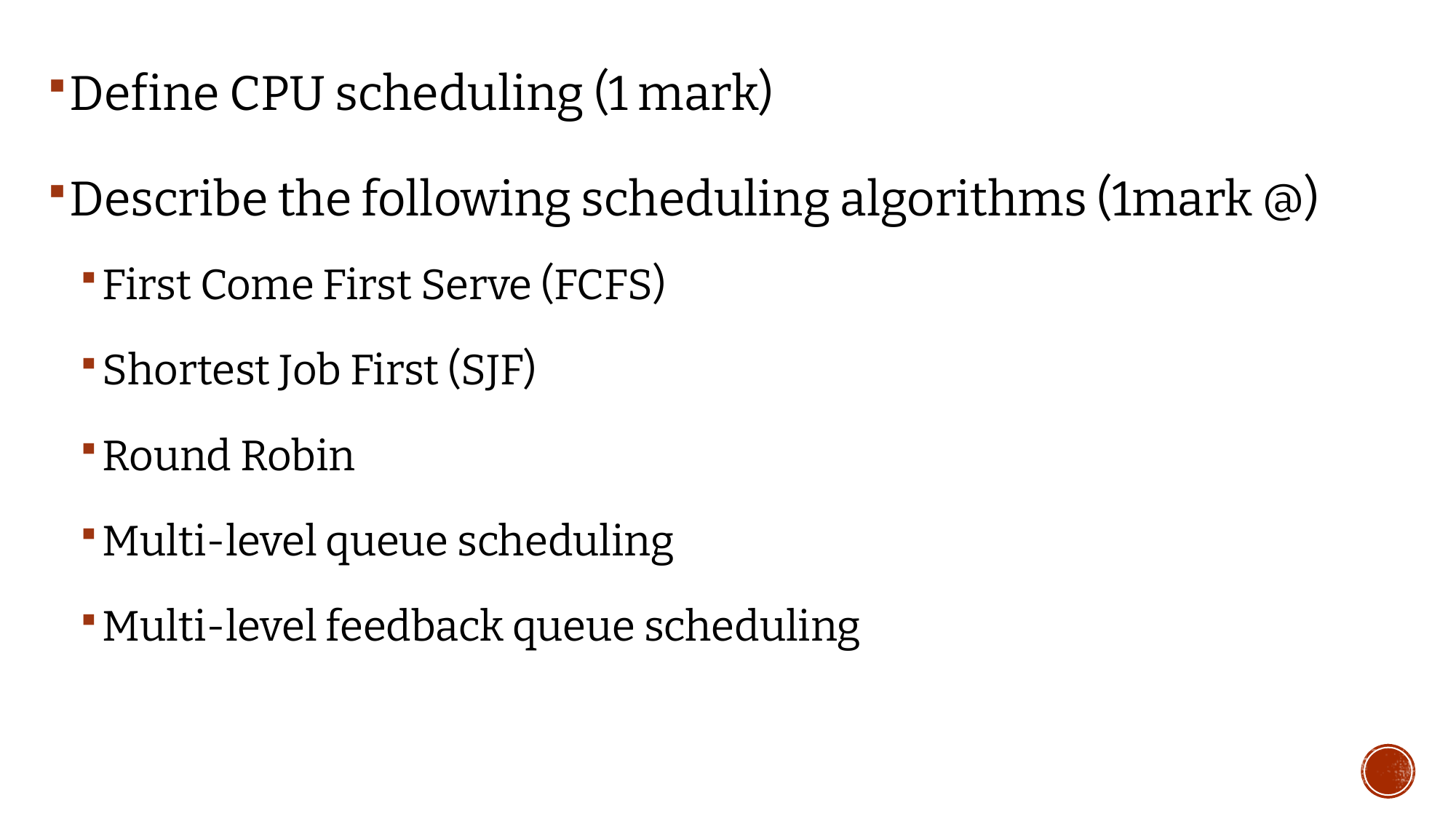

Define CPU scheduling (1 mark)
Describe the following scheduling algorithms (1mark @)
First Come First Serve (FCFS)
Shortest Job First (SJF)
Round Robin
Multi-level queue scheduling
Multi-level feedback queue scheduling